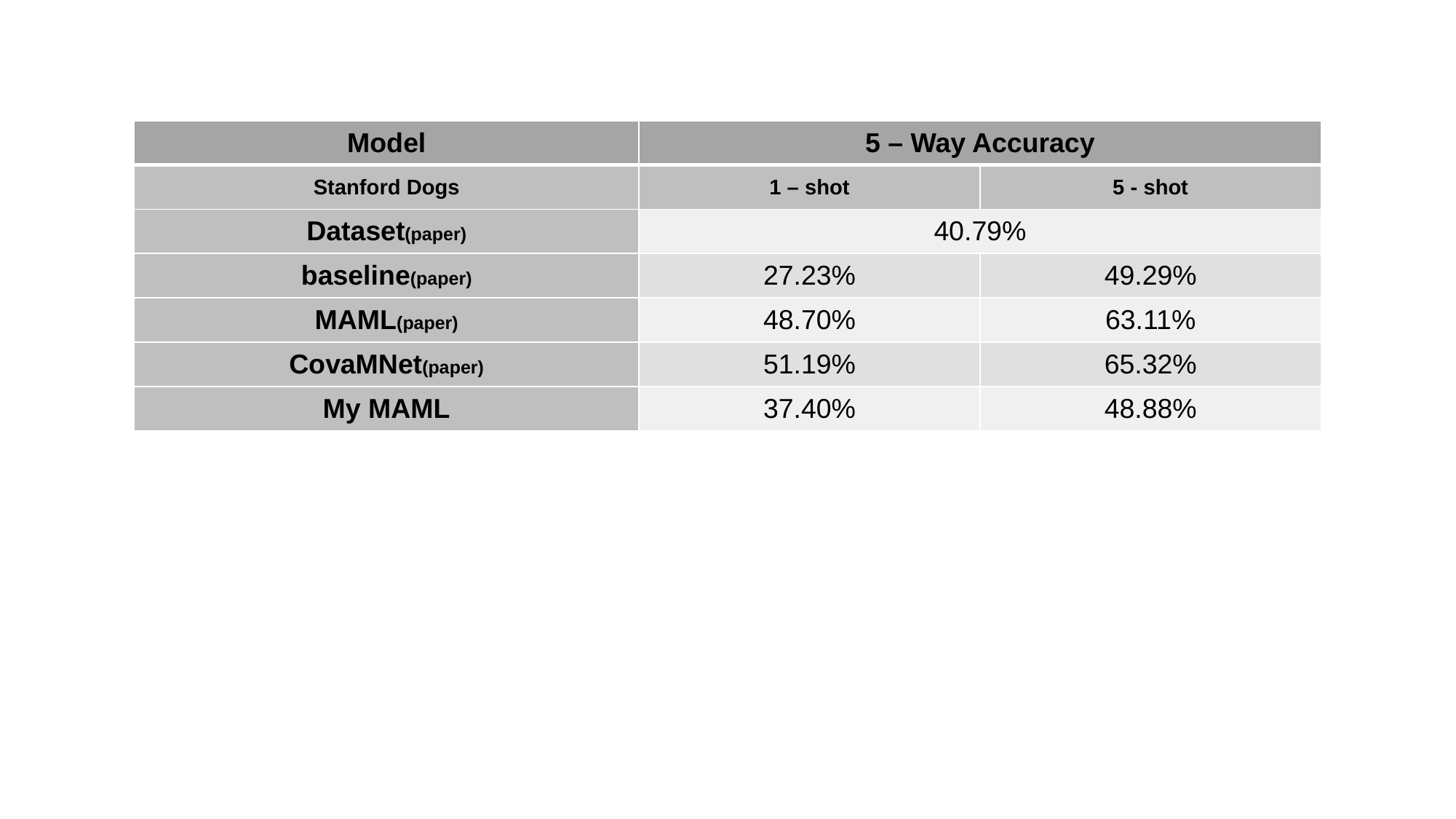

| Model | 5 – Way Accuracy |  |
| --- | --- | --- |
| Stanford Dogs | 1 – shot | 5 - shot |
| Dataset(paper) | 40.79% | 49.29% |
| baseline(paper) | 27.23% | 49.29% |
| MAML(paper) | 48.70% | 63.11% |
| CovaMNet(paper) | 51.19% | 65.32% |
| My MAML | 37.40% | 48.88% |